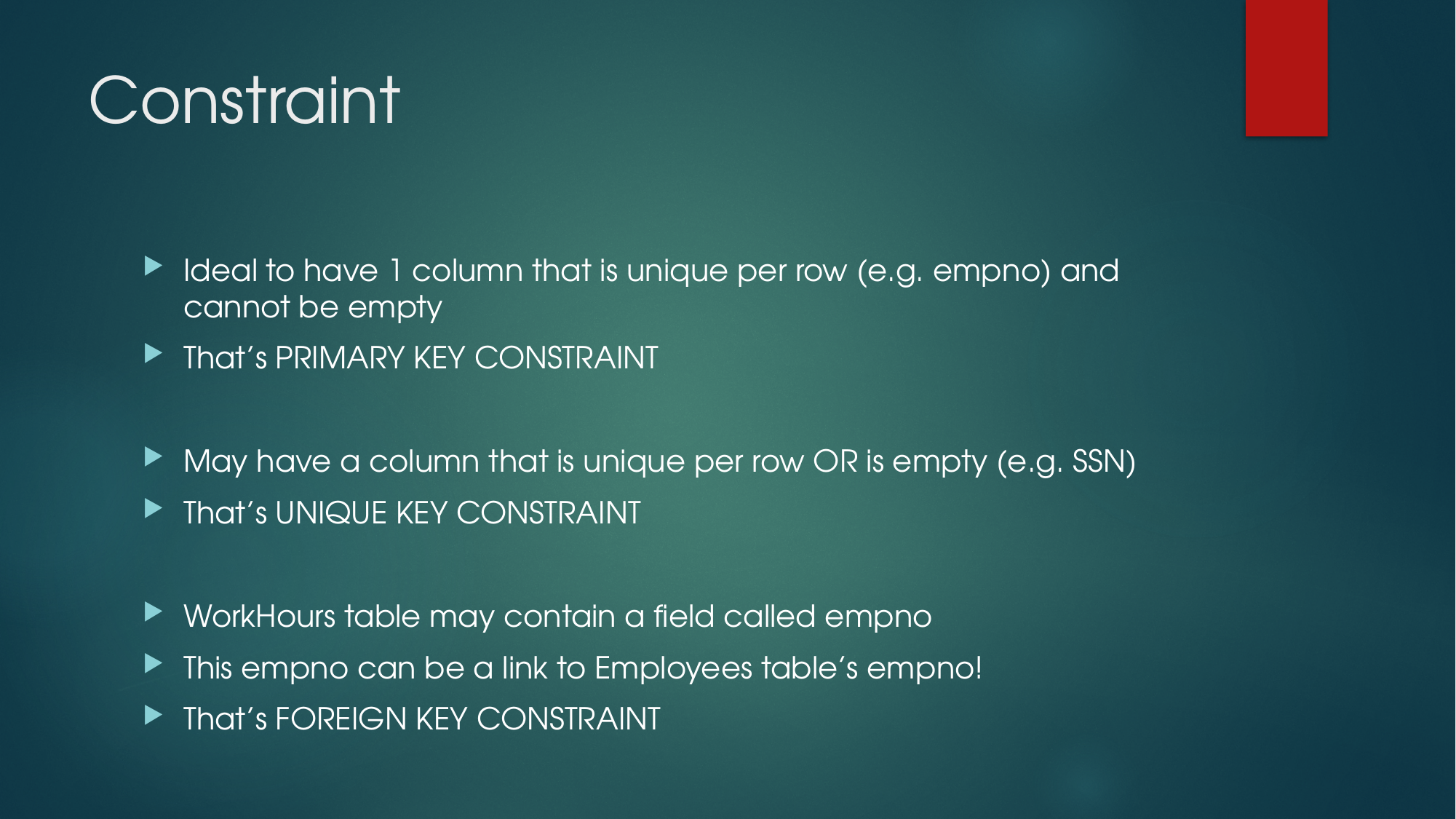

# Constraint
Ideal to have 1 column that is unique per row (e.g. empno) and cannot be empty
That’s PRIMARY KEY CONSTRAINT

May have a column that is unique per row OR is empty (e.g. SSN)
That’s UNIQUE KEY CONSTRAINT

WorkHours table may contain a field called empno
This empno can be a link to Employees table’s empno!
That’s FOREIGN KEY CONSTRAINT